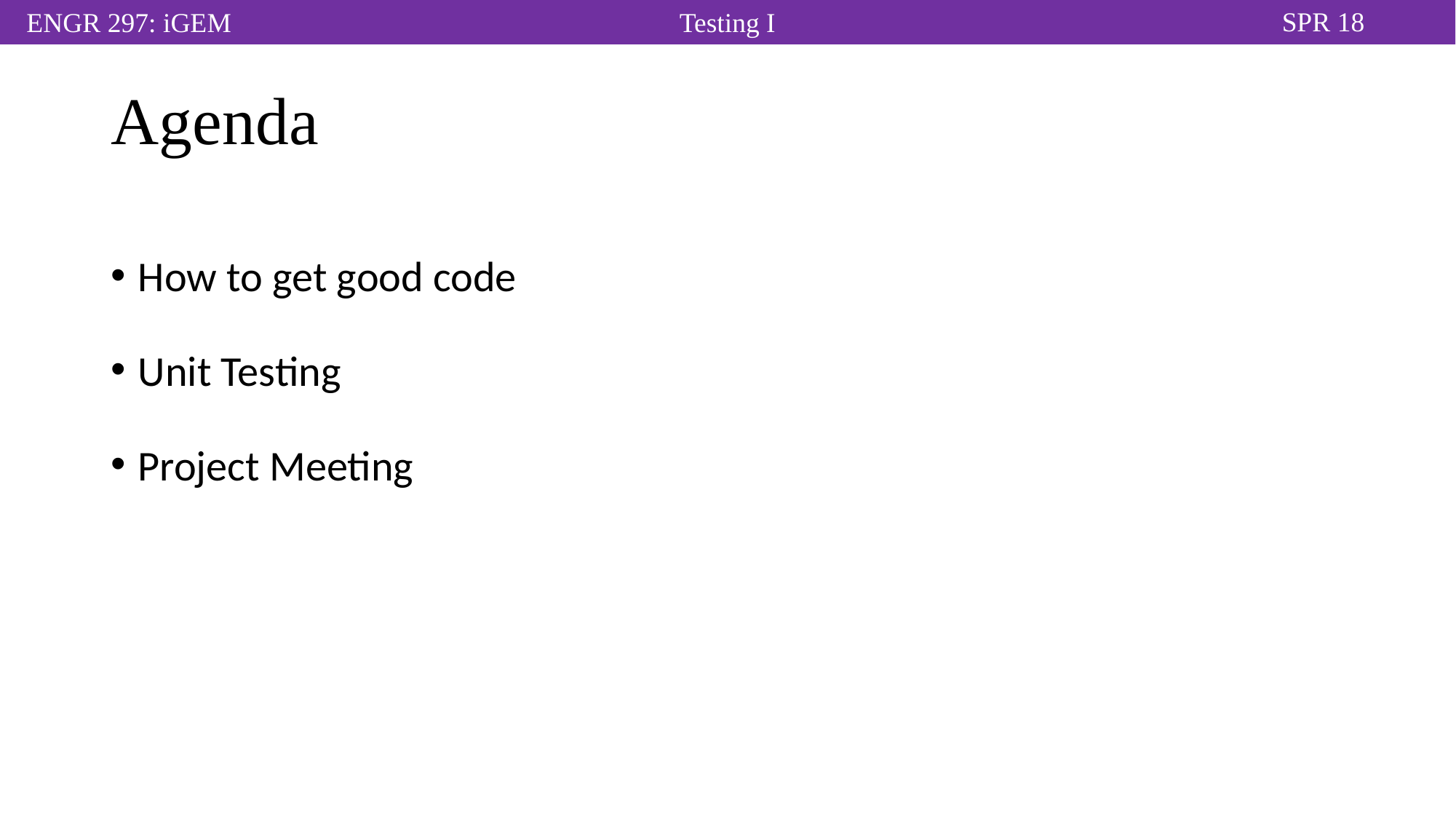

# Agenda
How to get good code
Unit Testing
Project Meeting